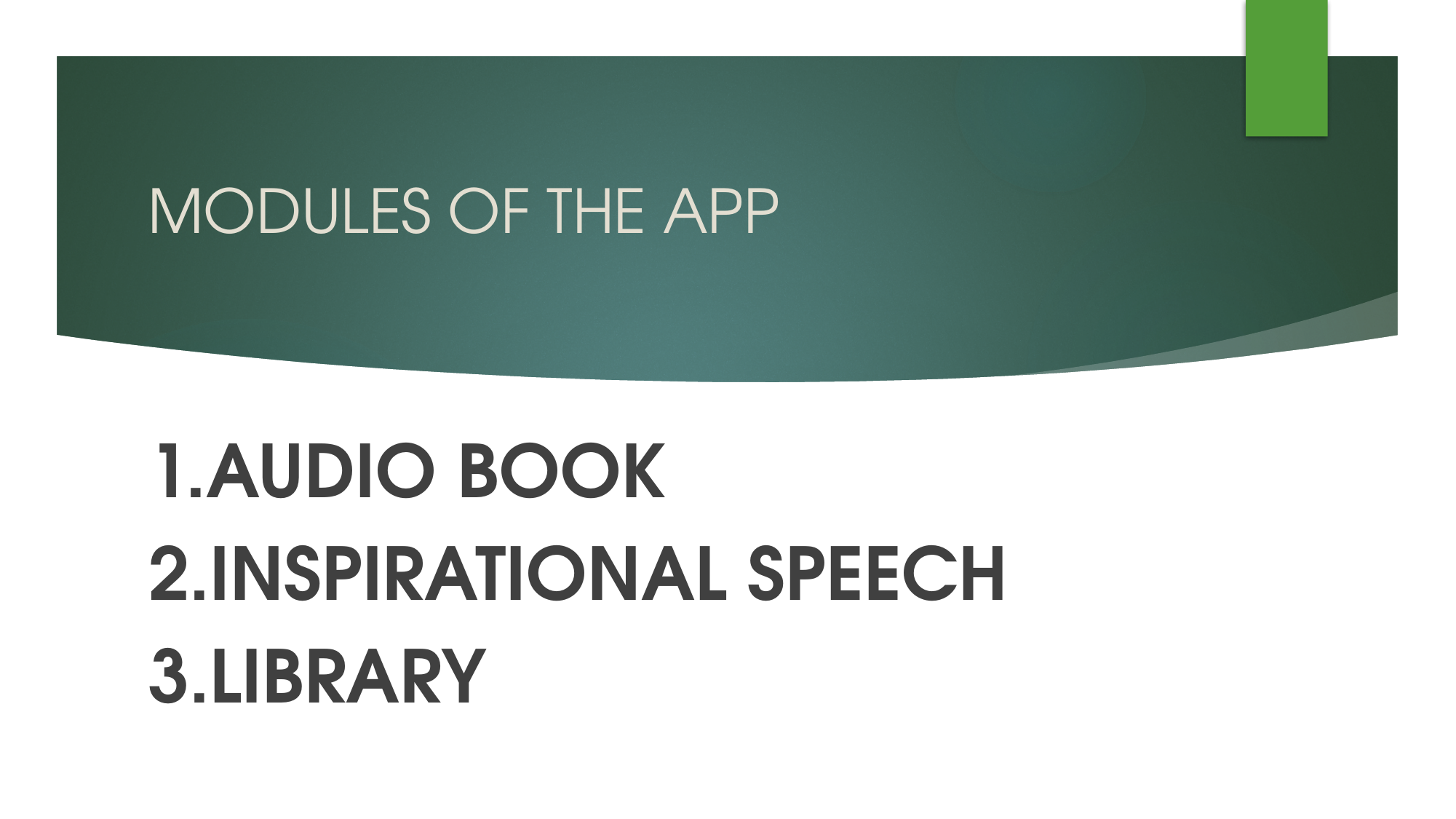

# MODULES OF THE APP
1.AUDIO BOOK
2.INSPIRATIONAL SPEECH
3.LIBRARY